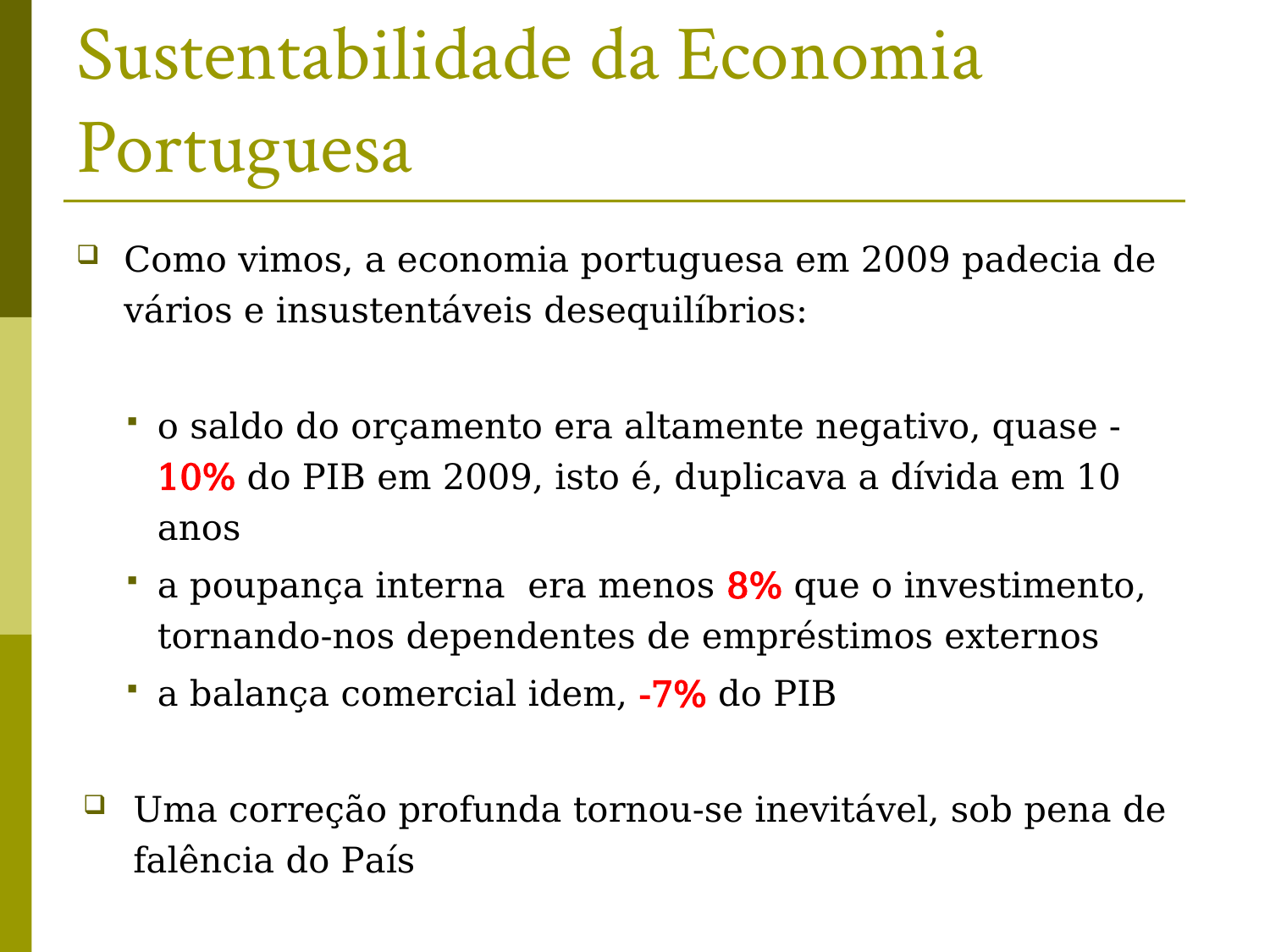

# Sustentabilidade da Economia Portuguesa
Como vimos, a economia portuguesa em 2009 padecia de vários e insustentáveis desequilíbrios:

o saldo do orçamento era altamente negativo, quase -10% do PIB em 2009, isto é, duplicava a dívida em 10 anos
a poupança interna  era menos 8% que o investimento, tornando-nos dependentes de empréstimos externos
a balança comercial idem, -7% do PIB

Uma correção profunda tornou-se inevitável, sob pena de falência do País